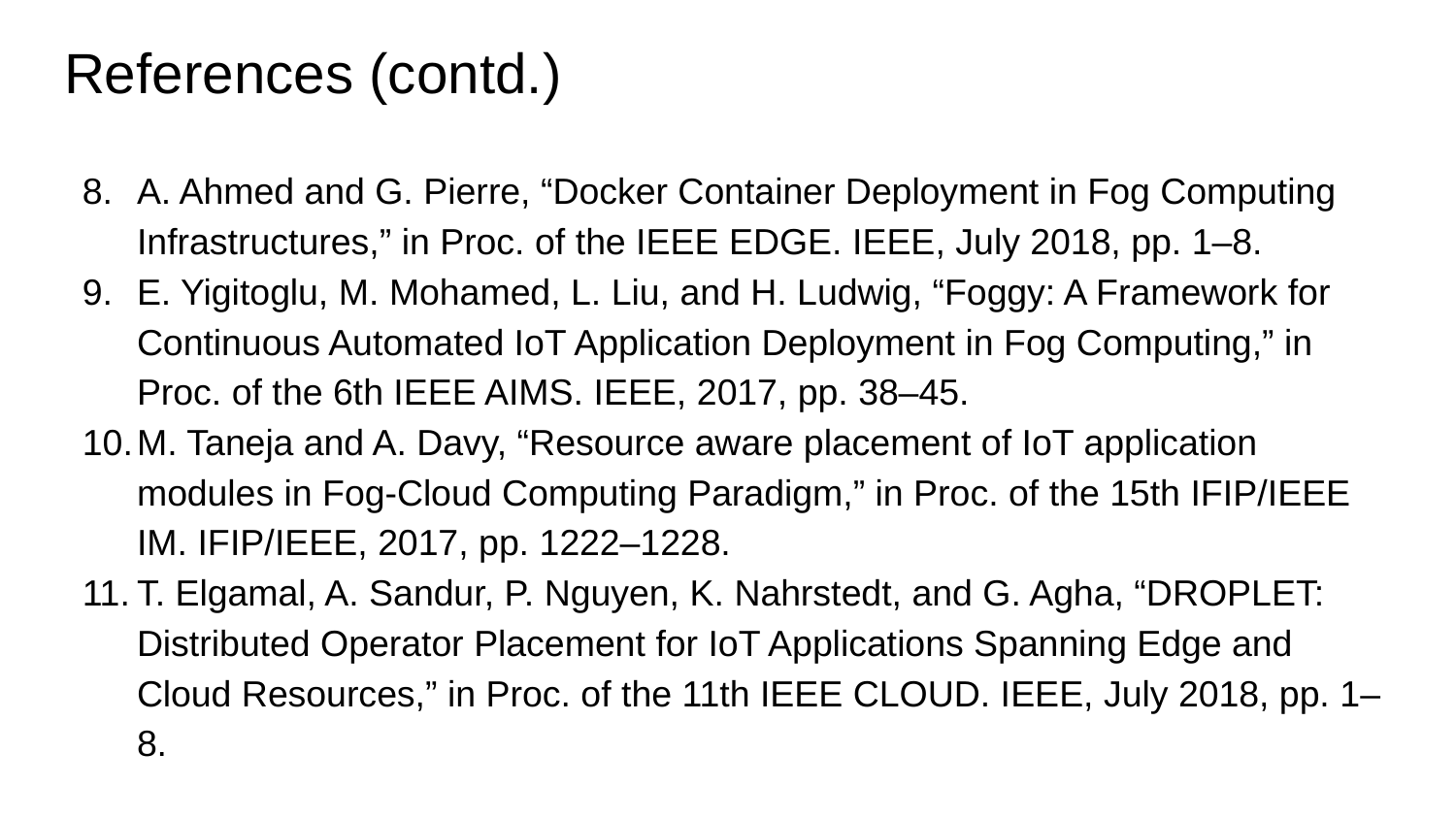

# References (contd.)
A. Ahmed and G. Pierre, “Docker Container Deployment in Fog Computing Infrastructures,” in Proc. of the IEEE EDGE. IEEE, July 2018, pp. 1–8.
E. Yigitoglu, M. Mohamed, L. Liu, and H. Ludwig, “Foggy: A Framework for Continuous Automated IoT Application Deployment in Fog Computing,” in Proc. of the 6th IEEE AIMS. IEEE, 2017, pp. 38–45.
M. Taneja and A. Davy, “Resource aware placement of IoT application modules in Fog-Cloud Computing Paradigm,” in Proc. of the 15th IFIP/IEEE IM. IFIP/IEEE, 2017, pp. 1222–1228.
T. Elgamal, A. Sandur, P. Nguyen, K. Nahrstedt, and G. Agha, “DROPLET: Distributed Operator Placement for IoT Applications Spanning Edge and Cloud Resources,” in Proc. of the 11th IEEE CLOUD. IEEE, July 2018, pp. 1–8.